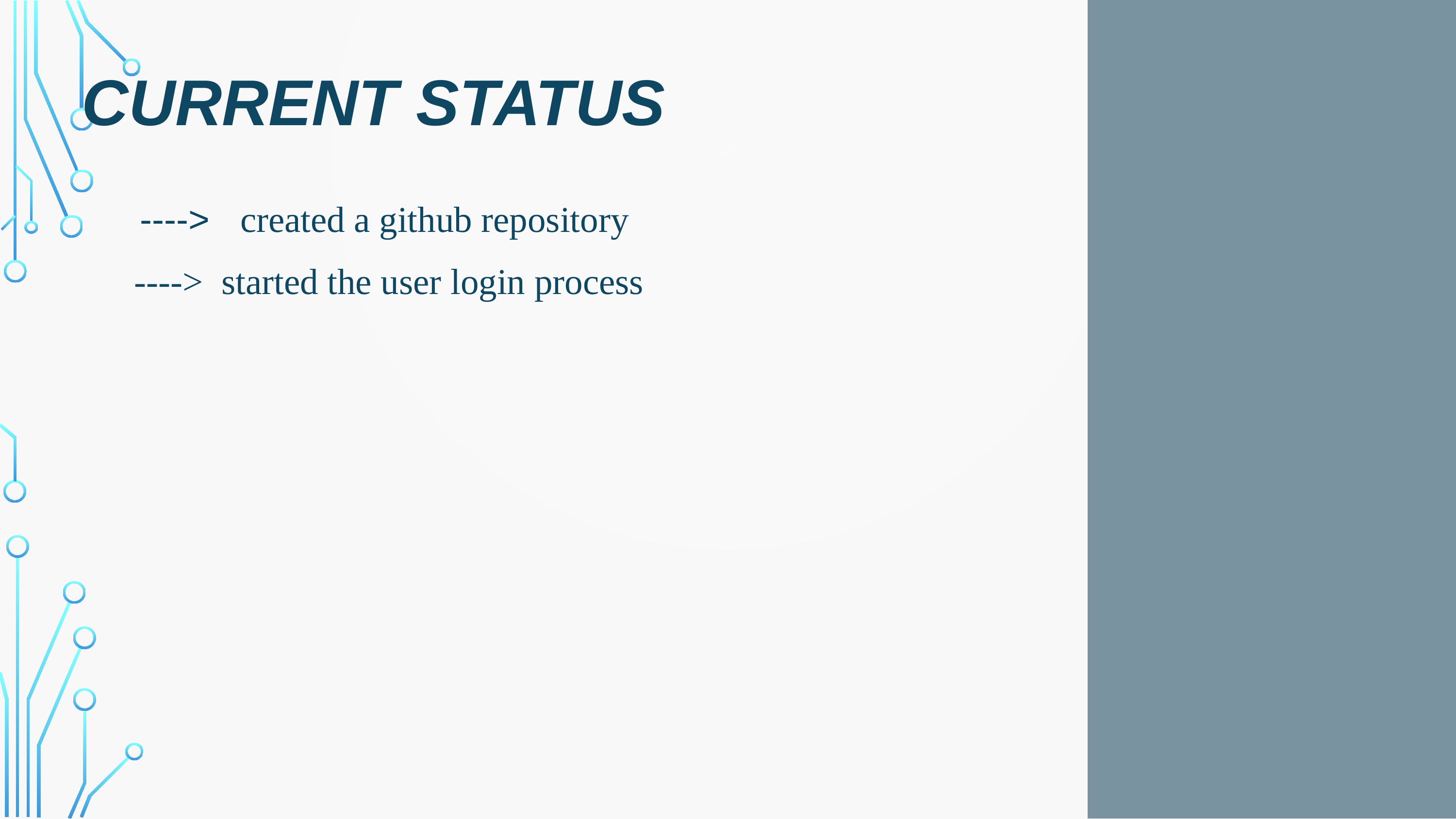

CURRENT STATUS
---->   created a github repository
 ---->  started the user login process